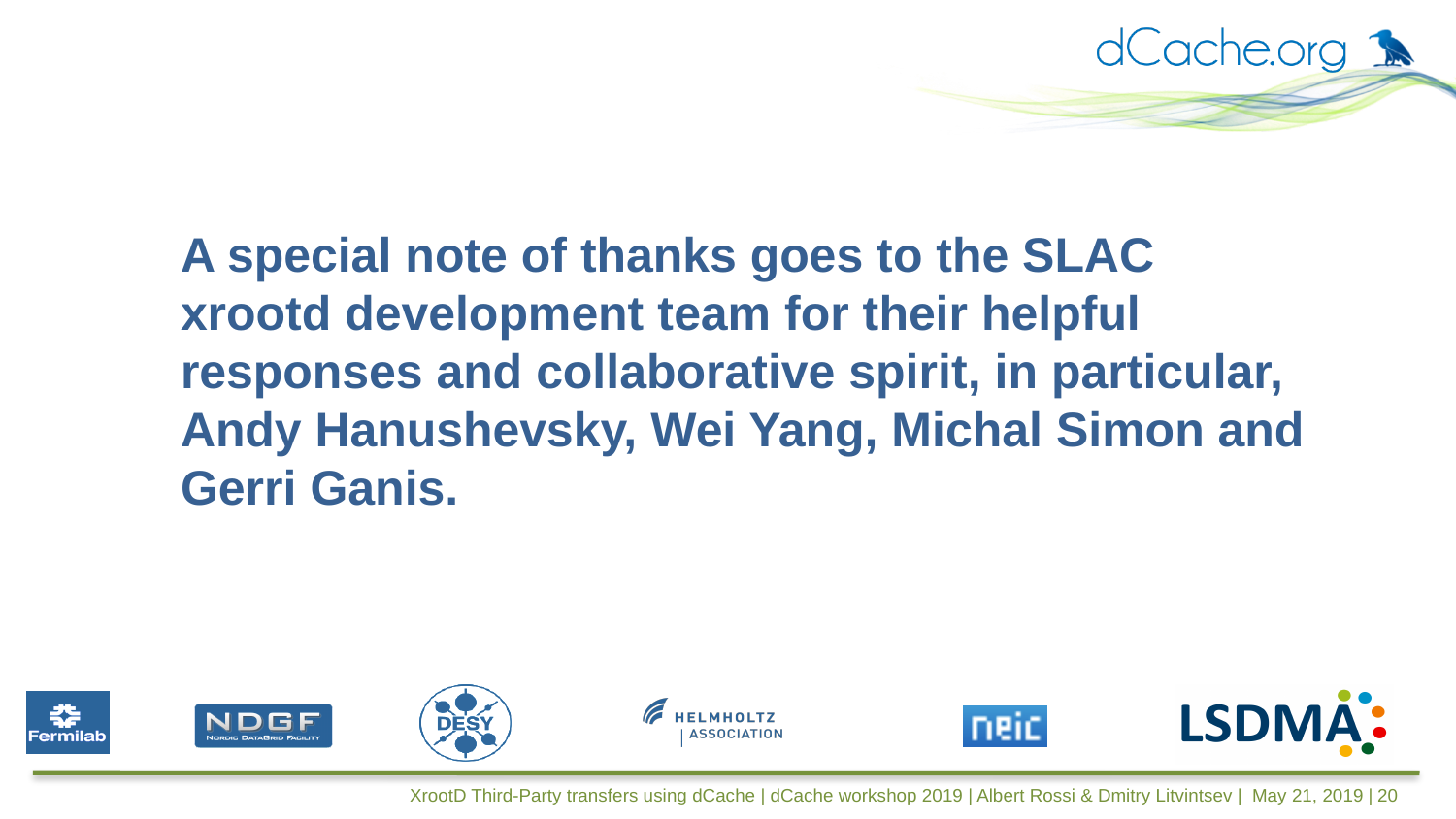

A special note of thanks goes to the SLAC xrootd development team for their helpful responses and collaborative spirit, in particular, Andy Hanushevsky, Wei Yang, Michal Simon and Gerri Ganis.